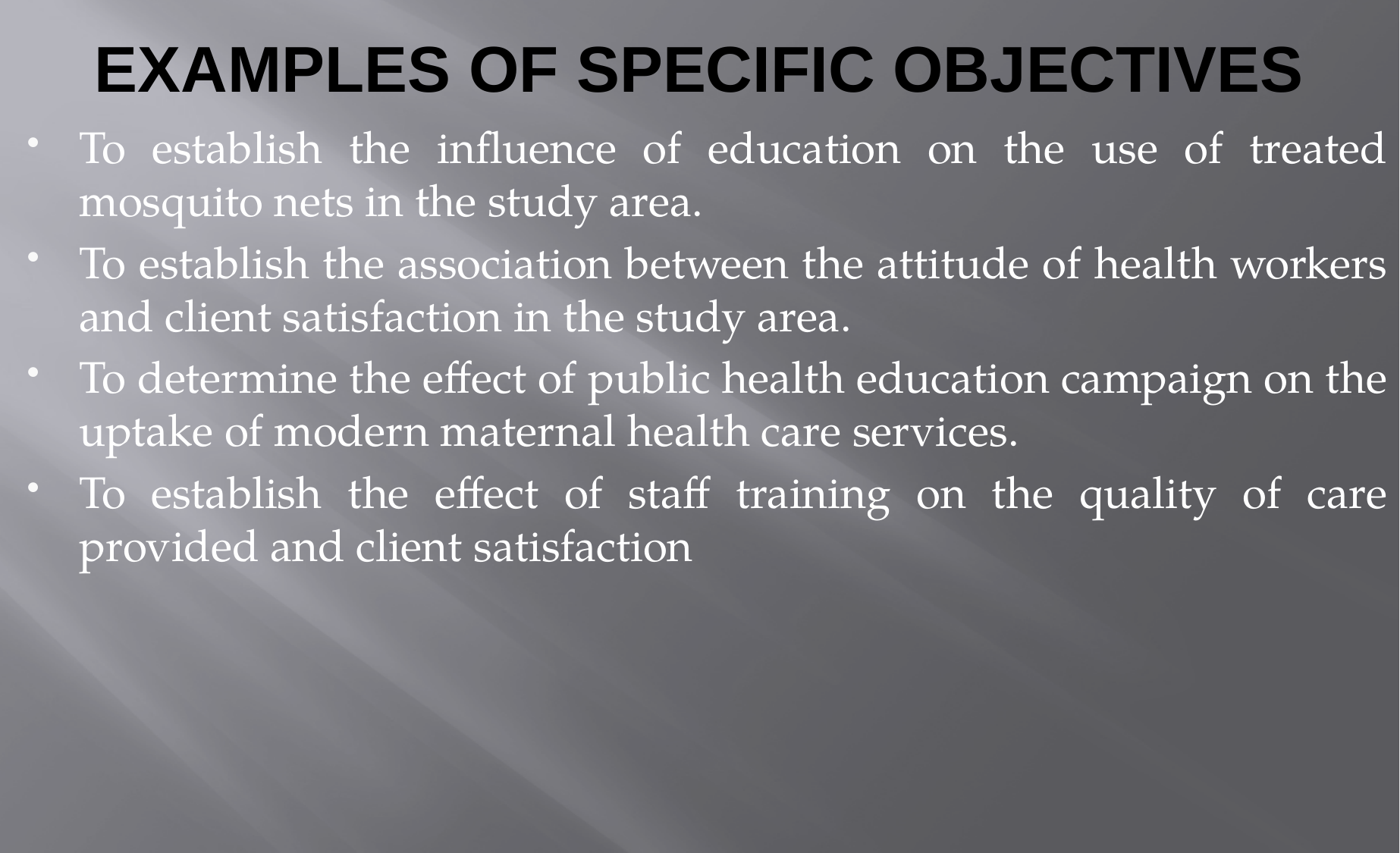

# EXAMPLES OF SPECIFIC OBJECTIVES
To establish the influence of education on the use of treated mosquito nets in the study area.
To establish the association between the attitude of health workers and client satisfaction in the study area.
To determine the effect of public health education campaign on the uptake of modern maternal health care services.
To establish the effect of staff training on the quality of care provided and client satisfaction